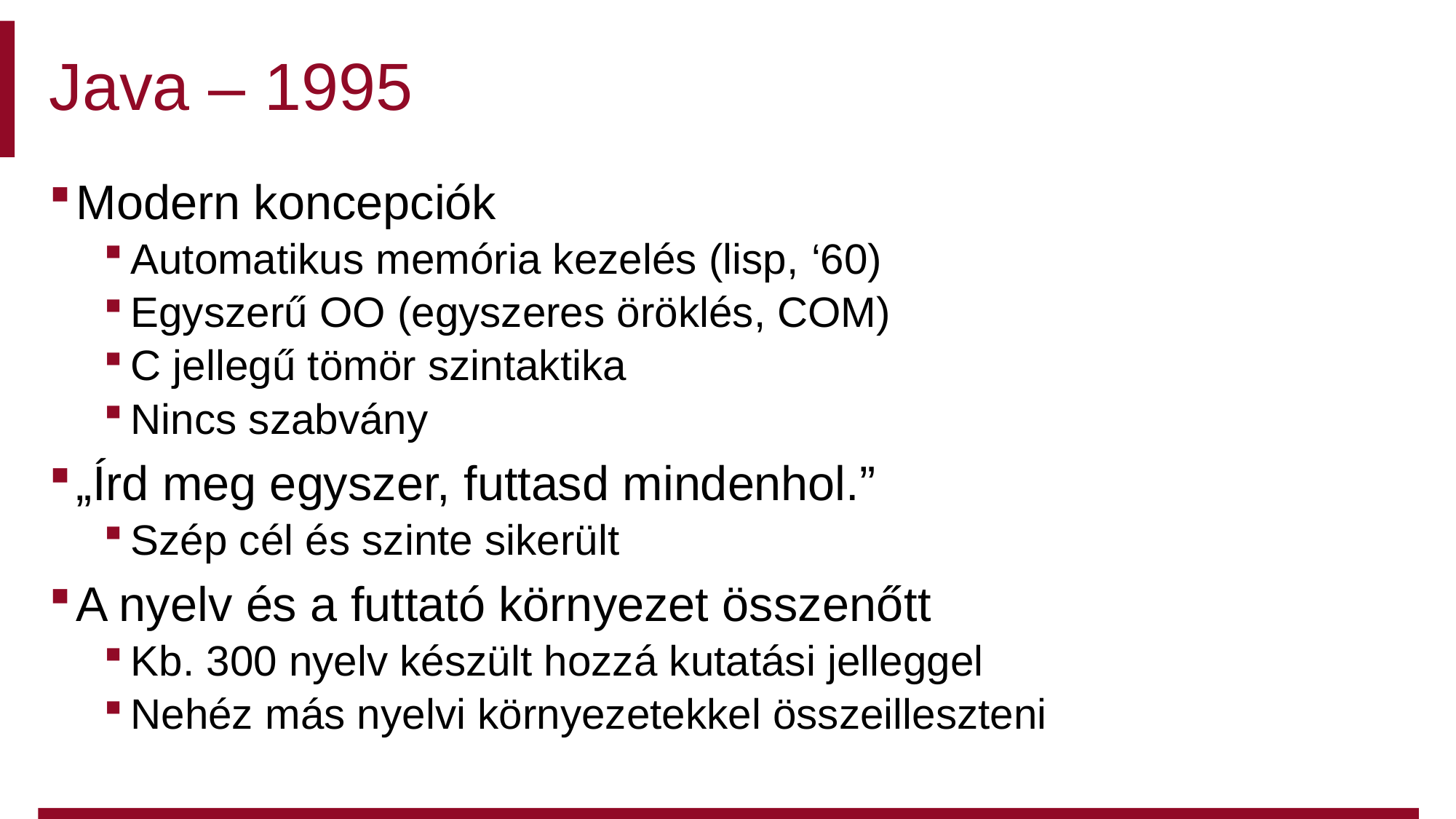

# Java – 1995
Modern koncepciók
Automatikus memória kezelés (lisp, ‘60)
Egyszerű OO (egyszeres öröklés, COM)
C jellegű tömör szintaktika
Nincs szabvány
„Írd meg egyszer, futtasd mindenhol.”
Szép cél és szinte sikerült
A nyelv és a futtató környezet összenőtt
Kb. 300 nyelv készült hozzá kutatási jelleggel
Nehéz más nyelvi környezetekkel összeilleszteni